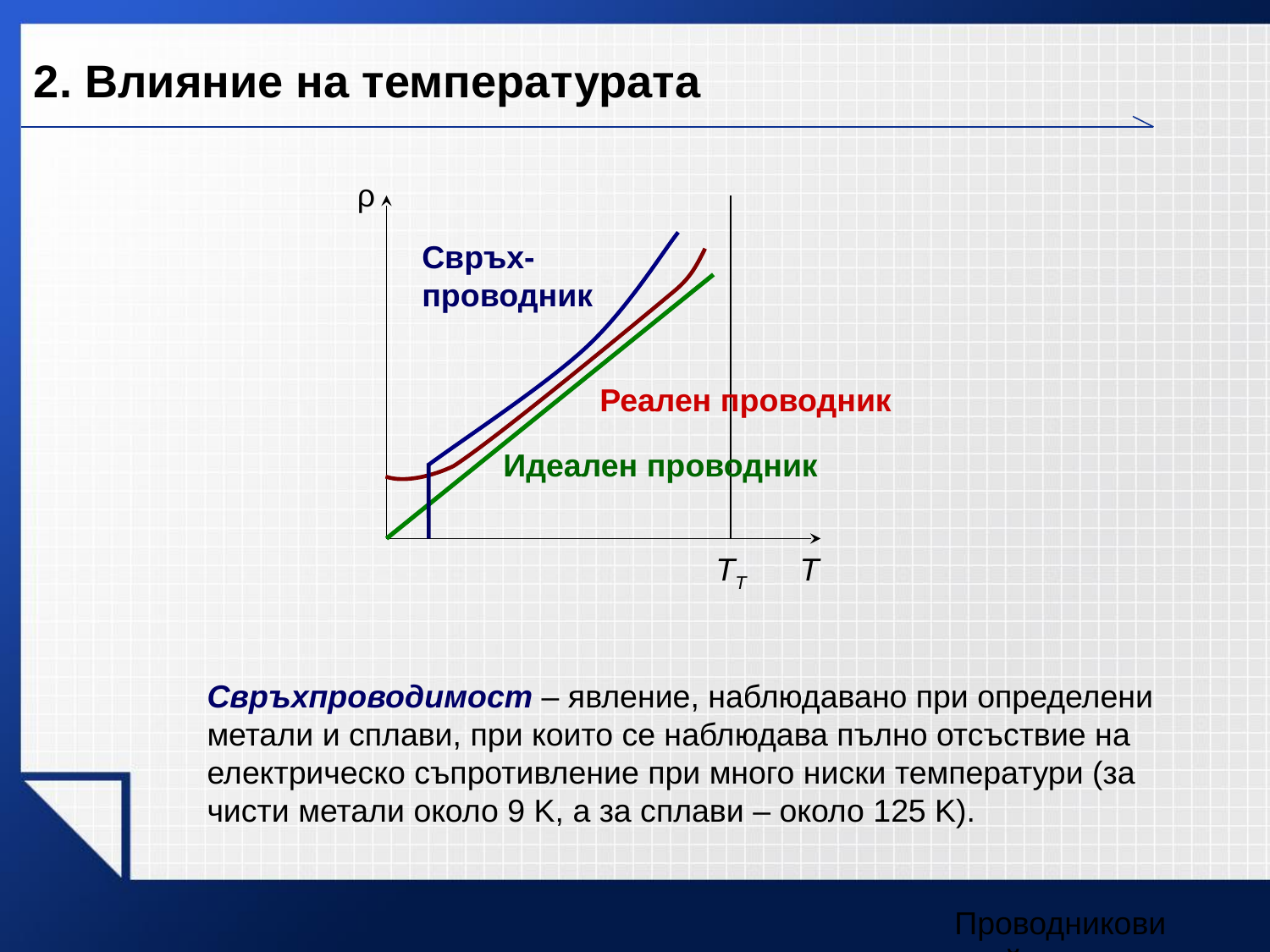

2. Влияние на температурата
ρ
Т
ТT
Свръх-
проводник

Реален проводник
Идеален проводник
Свръхпроводимост – явление, наблюдавано при определени метали и сплави, при които се наблюдава пълно отсъствие на електрическо съпротивление при много ниски температури (за чисти метали около 9 K, а за сплави – около 125 K).
Проводникови свойства